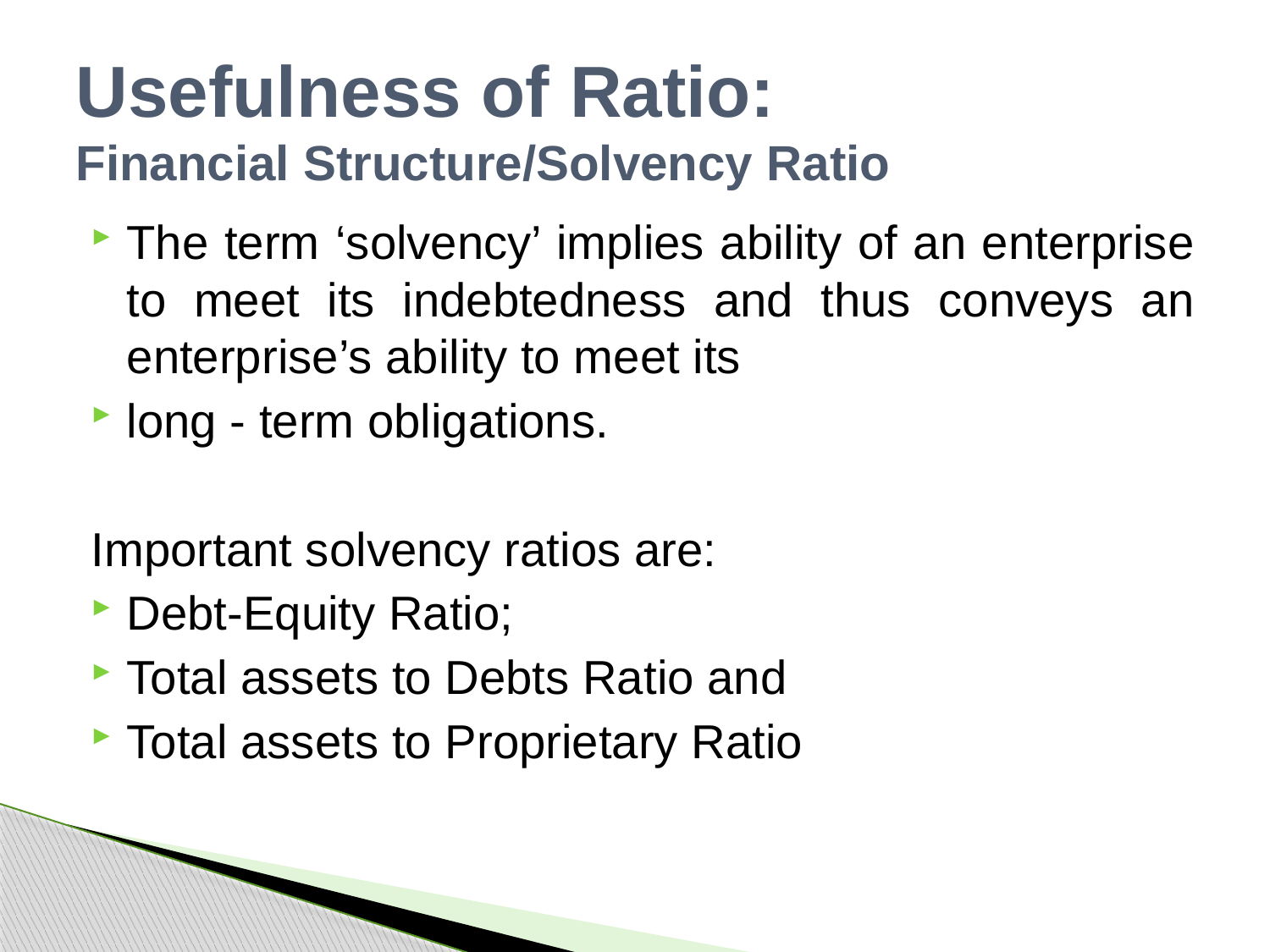

# Usefulness of Ratio: Financial Structure/Solvency Ratio
The term ‘solvency’ implies ability of an enterprise to meet its indebtedness and thus conveys an enterprise’s ability to meet its
long - term obligations.

Important solvency ratios are:
Debt-Equity Ratio;
Total assets to Debts Ratio and
Total assets to Proprietary Ratio